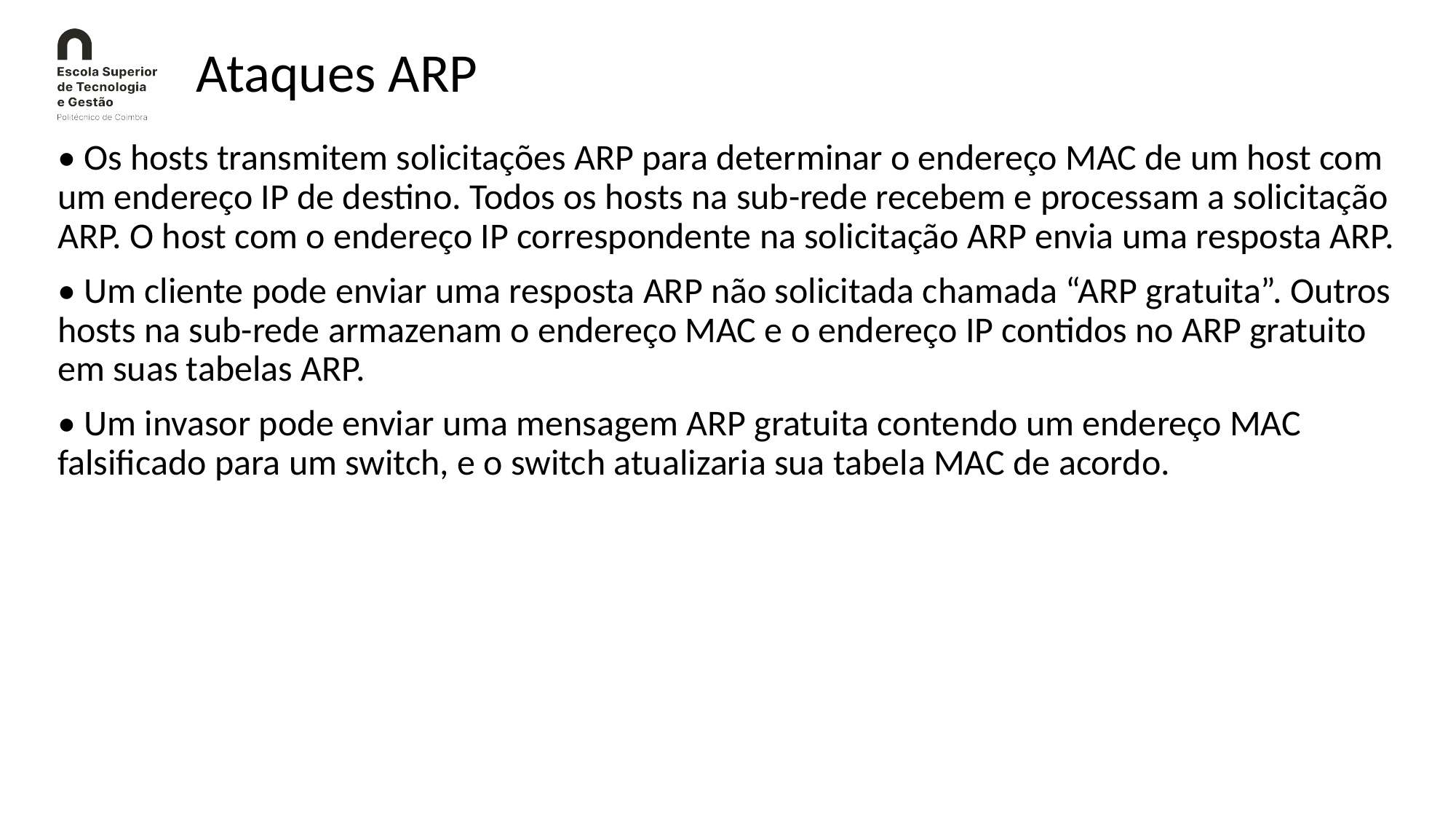

# Ataques ARP
• Os hosts transmitem solicitações ARP para determinar o endereço MAC de um host com um endereço IP de destino. Todos os hosts na sub-rede recebem e processam a solicitação ARP. O host com o endereço IP correspondente na solicitação ARP envia uma resposta ARP.
• Um cliente pode enviar uma resposta ARP não solicitada chamada “ARP gratuita”. Outros hosts na sub-rede armazenam o endereço MAC e o endereço IP contidos no ARP gratuito em suas tabelas ARP.
• Um invasor pode enviar uma mensagem ARP gratuita contendo um endereço MAC falsificado para um switch, e o switch atualizaria sua tabela MAC de acordo.